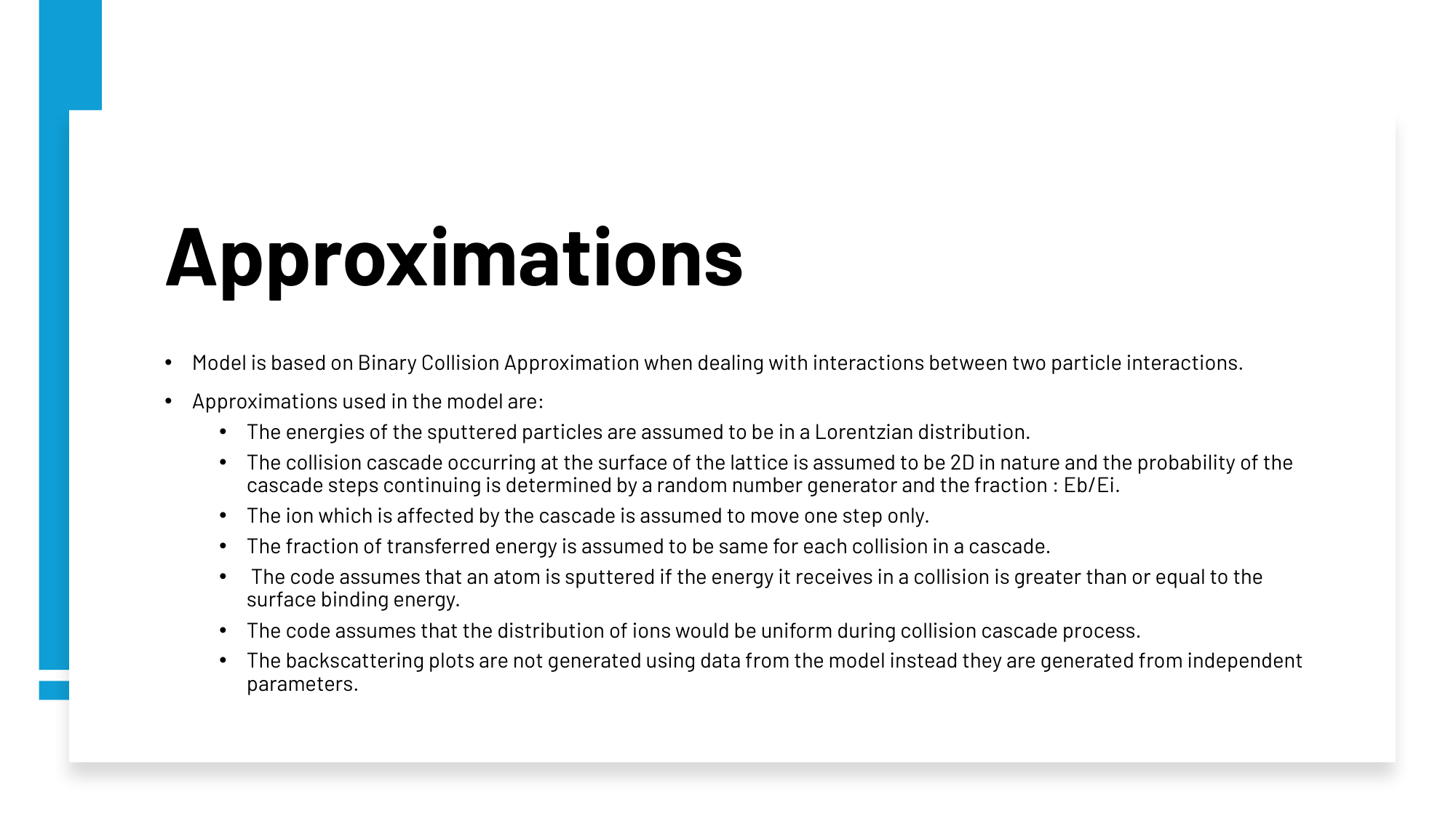

Approximations

Model is based on Binary Collision Approximation when dealing with interactions between two particle interactions.
Approximations used in the model are:
The energies of the sputtered particles are assumed to be in a Lorentzian distribution.
The collision cascade occurring at the surface of the lattice is assumed to be 2D in nature and the probability of the cascade steps continuing is determined by a random number generator and the fraction : Eb/Ei.
The ion which is affected by the cascade is assumed to move one step only.
The fraction of transferred energy is assumed to be same for each collision in a cascade.
 The code assumes that an atom is sputtered if the energy it receives in a collision is greater than or equal to the surface binding energy.
The code assumes that the distribution of ions would be uniform during collision cascade process.
The backscattering plots are not generated using data from the model instead they are generated from independent parameters.